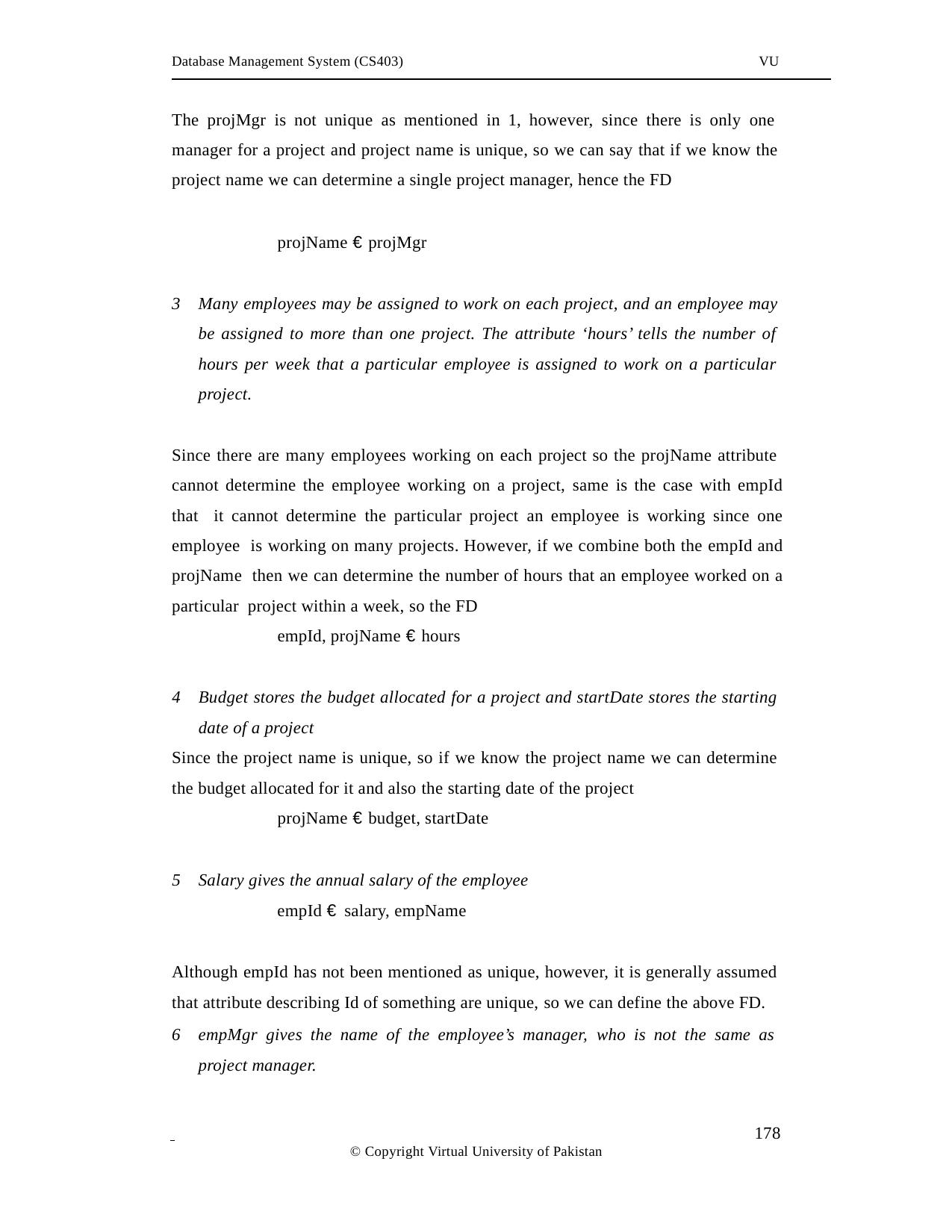

Database Management System (CS403)
VU

The projMgr is not unique as mentioned in 1, however, since there is only one  manager for a project and project name is unique, so we can say that if we know the  project name we can determine a single project manager, hence the FD

projName € projMgr

Many employees may be assigned to work on each project, and an employee may  be assigned to more than one project. The attribute ‘hours’ tells the number of  hours per week that a particular employee is assigned to work on a particular  project.

Since there are many employees working on each project so the projName attribute  cannot determine the employee working on a project, same is the case with empId that  it cannot determine the particular project an employee is working since one employee  is working on many projects. However, if we combine both the empId and projName  then we can determine the number of hours that an employee worked on a particular  project within a week, so the FD
empId, projName € hours

Budget stores the budget allocated for a project and startDate stores the starting  date of a project
Since the project name is unique, so if we know the project name we can determine  the budget allocated for it and also the starting date of the project
projName € budget, startDate

Salary gives the annual salary of the employee
empId € salary, empName

Although empId has not been mentioned as unique, however, it is generally assumed  that attribute describing Id of something are unique, so we can define the above FD.
empMgr gives the name of the employee’s manager, who is not the same as  project manager.
 	178
© Copyright Virtual University of Pakistan